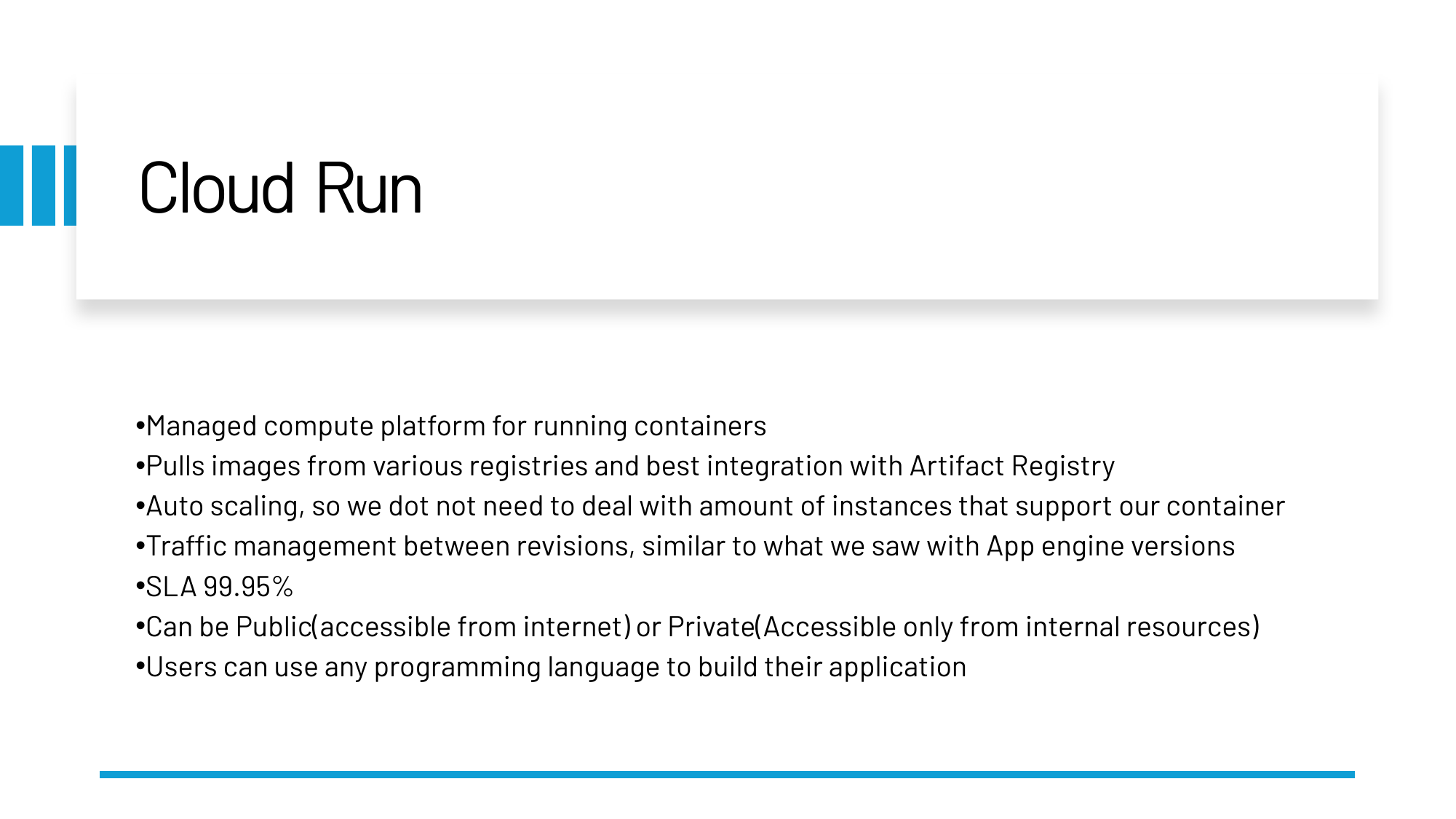

# Cloud Run

Managed compute platform for running containers
Pulls images from various registries and best integration with Artifact Registry
Auto scaling, so we dot not need to deal with amount of instances that support our container
Traffic management between revisions, similar to what we saw with App engine versions
SLA 99.95%
Can be Public(accessible from internet) or Private(Accessible only from internal resources)
Users can use any programming language to build their application